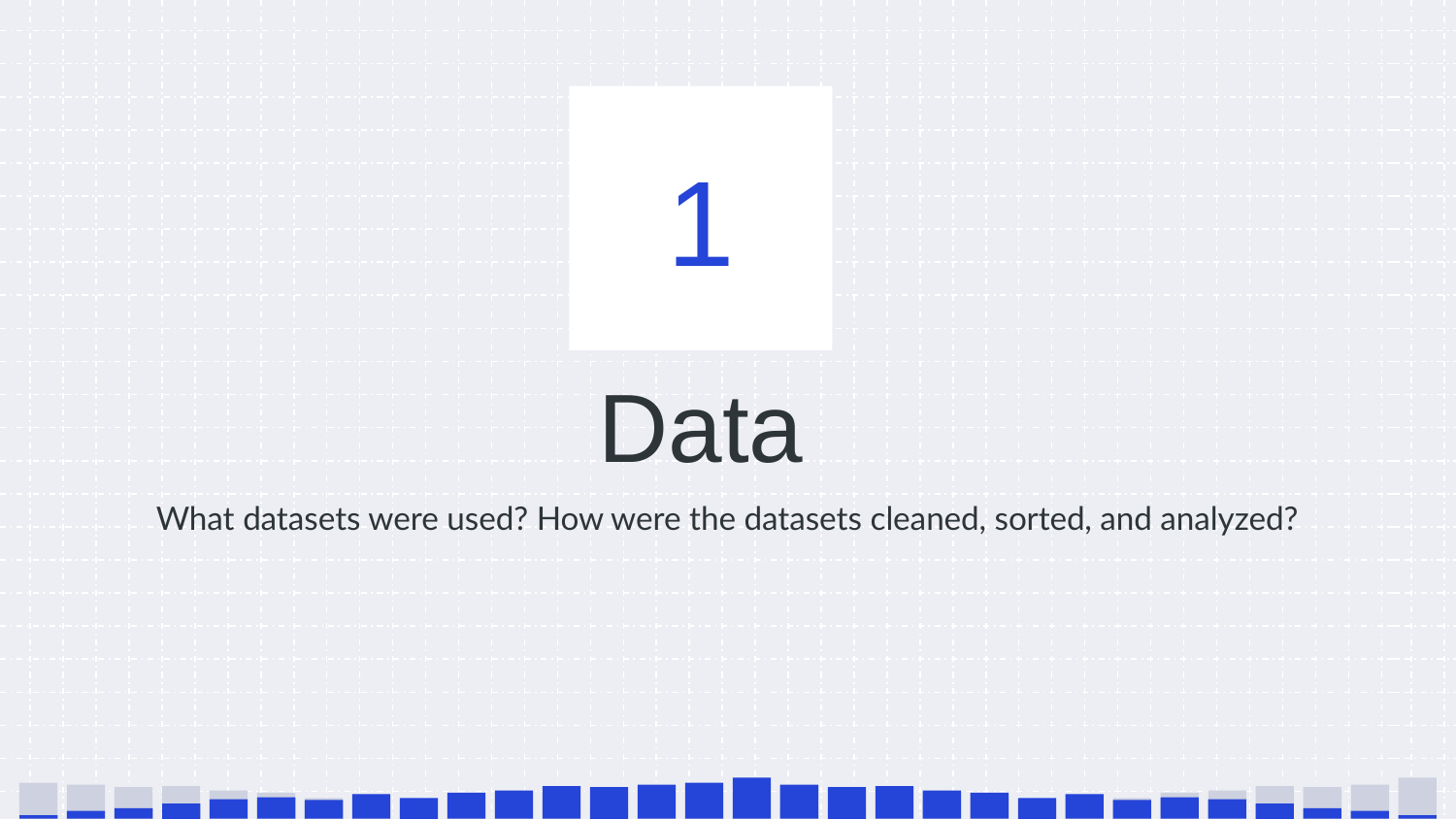

1
# Data
What datasets were used? How were the datasets cleaned, sorted, and analyzed?